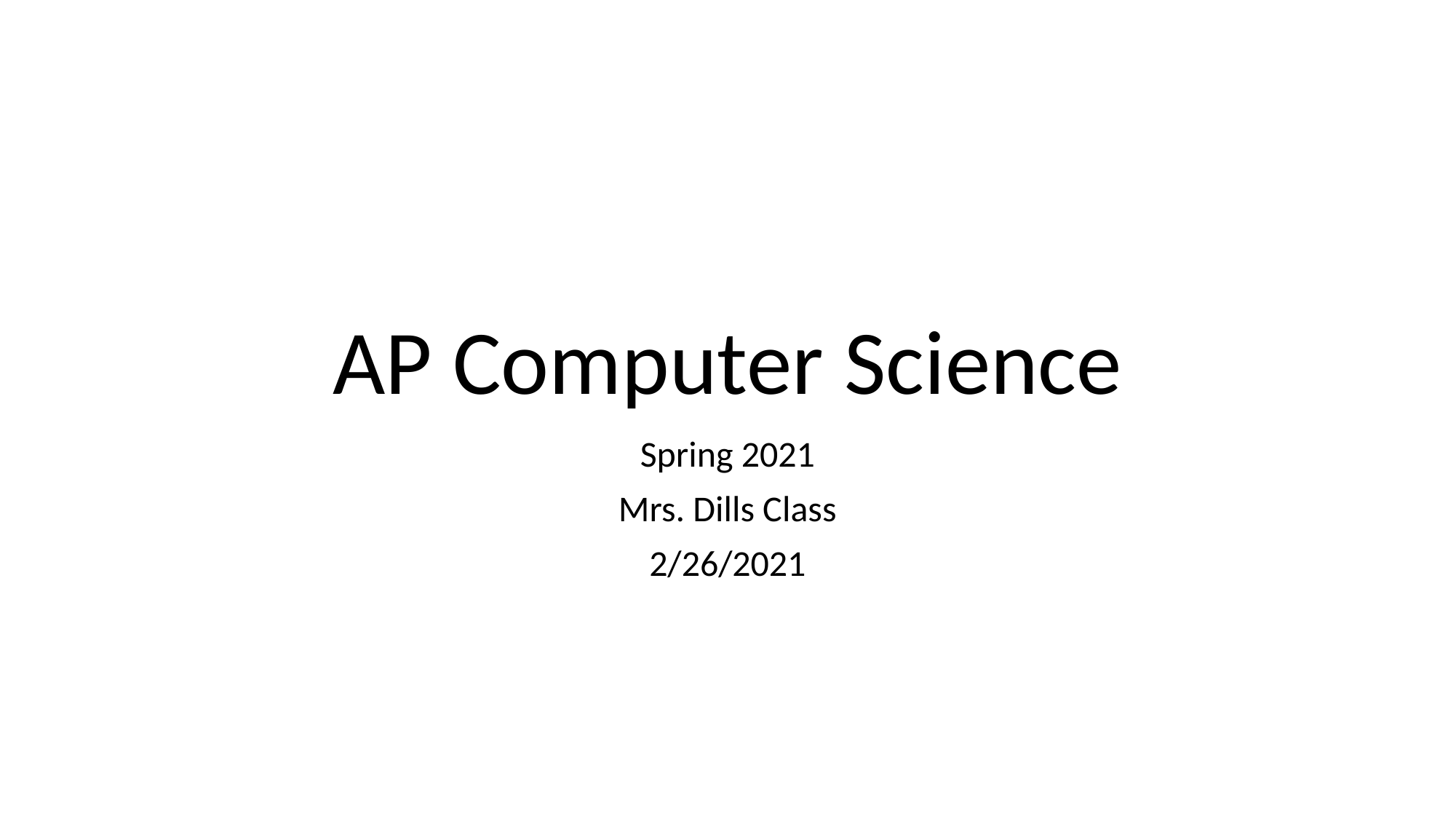

# AP Computer Science
Spring 2021
Mrs. Dills Class
2/26/2021